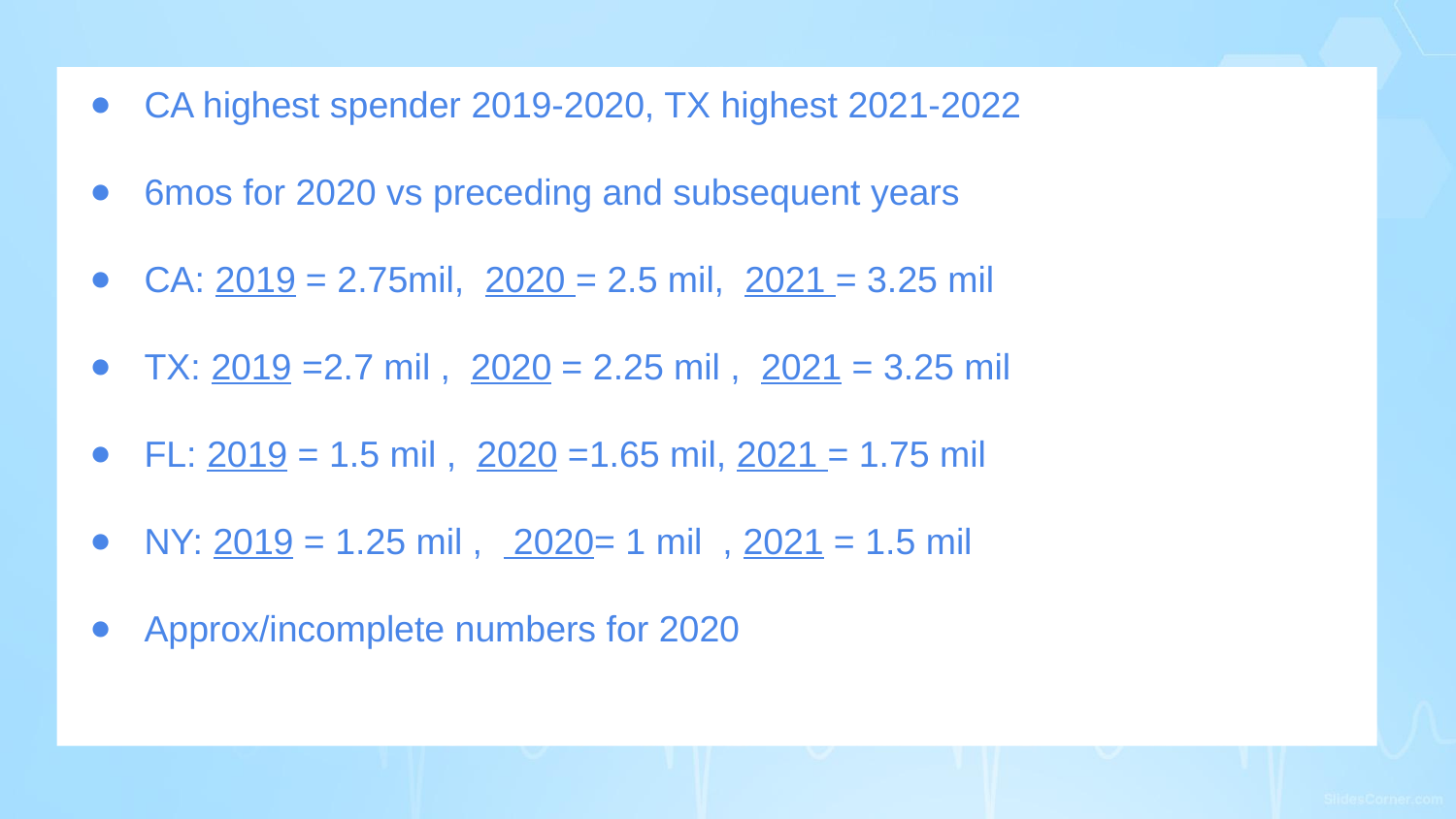

CA highest spender 2019-2020, TX highest 2021-2022

6mos for 2020 vs preceding and subsequent years

CA: 2019 = 2.75mil,  2020 = 2.5 mil,  2021 = 3.25 mil

TX: 2019 =2.7 mil ,  2020 = 2.25 mil ,  2021 = 3.25 mil

FL: 2019 = 1.5 mil ,  2020 =1.65 mil, 2021 = 1.75 mil

NY: 2019 = 1.25 mil ,   2020= 1 mil  , 2021 = 1.5 mil

Approx/incomplete numbers for 2020